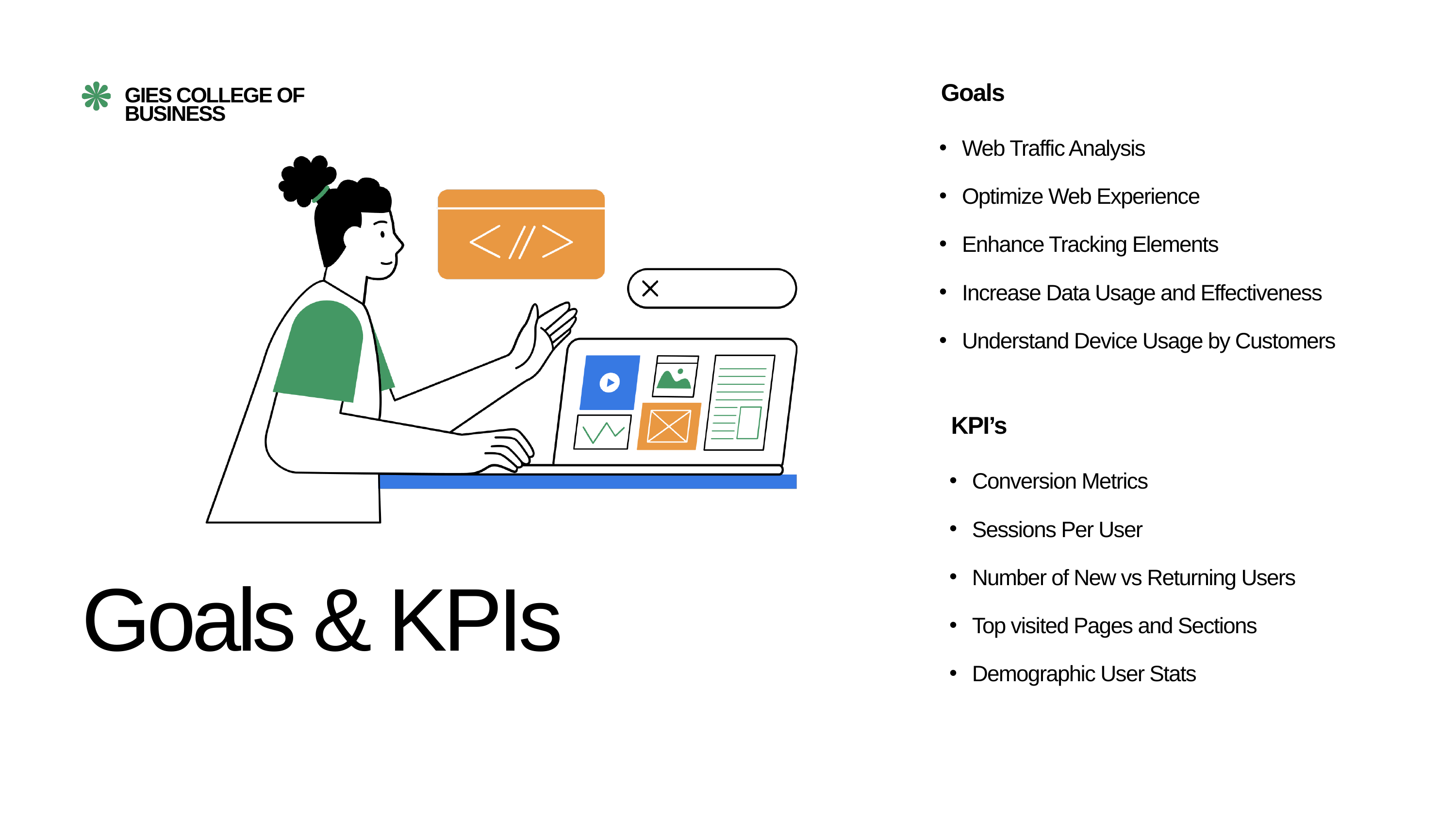

Goals

GIES COLLEGE OF BUSINESS
Web Traffic Analysis

Optimize Web Experience

Enhance Tracking Elements

Increase Data Usage and Effectiveness

Understand Device Usage by Customers

KPI’s
Conversion Metrics

Sessions Per User

Number of New vs Returning Users

Top visited Pages and Sections

Demographic User Stats

Goals & KPIs